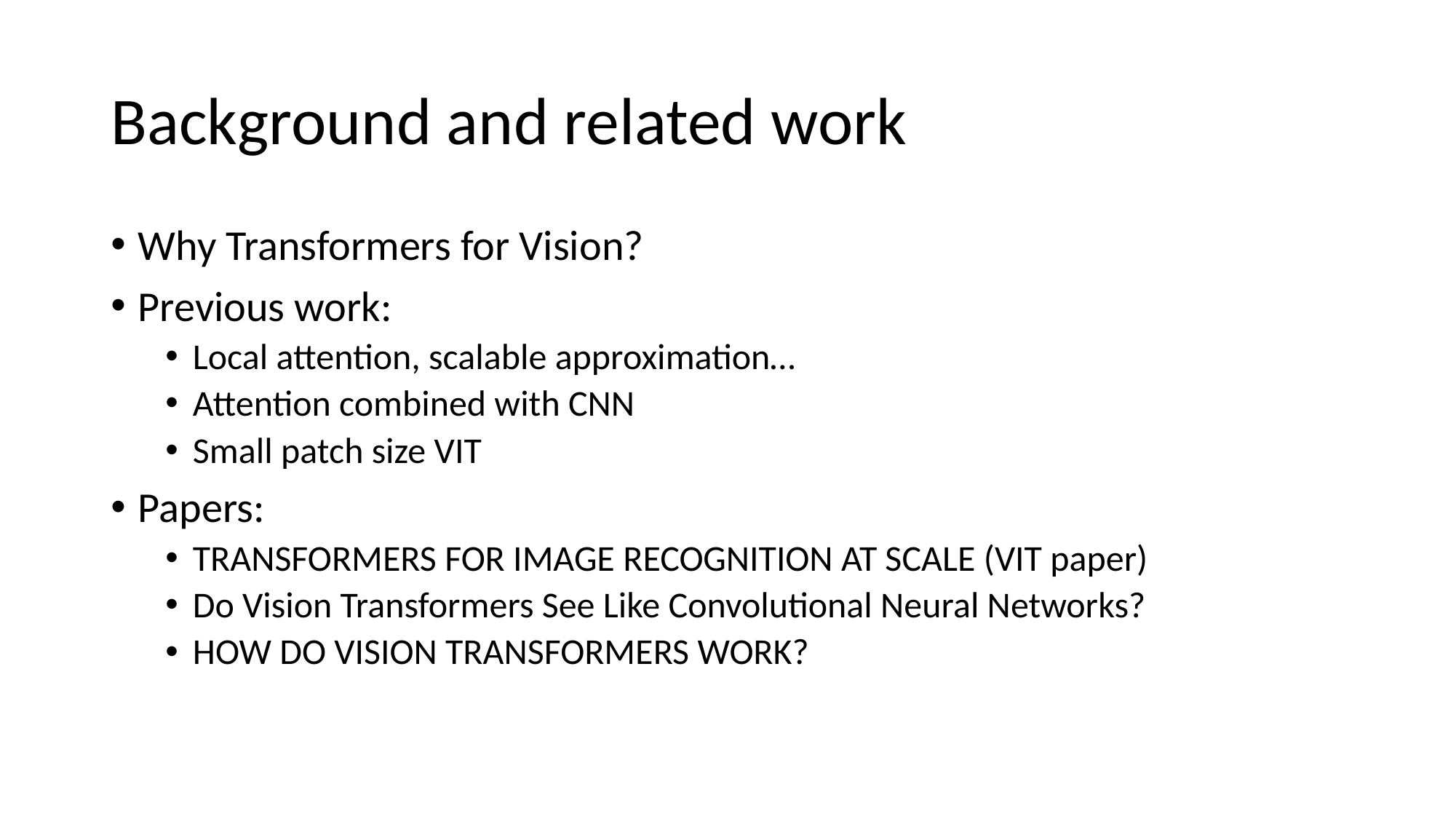

# Background and related work
Why Transformers for Vision?
Previous work:
Local attention, scalable approximation…
Attention combined with CNN
Small patch size VIT
Papers:
TRANSFORMERS FOR IMAGE RECOGNITION AT SCALE (VIT paper)
Do Vision Transformers See Like Convolutional Neural Networks?
HOW DO VISION TRANSFORMERS WORK?